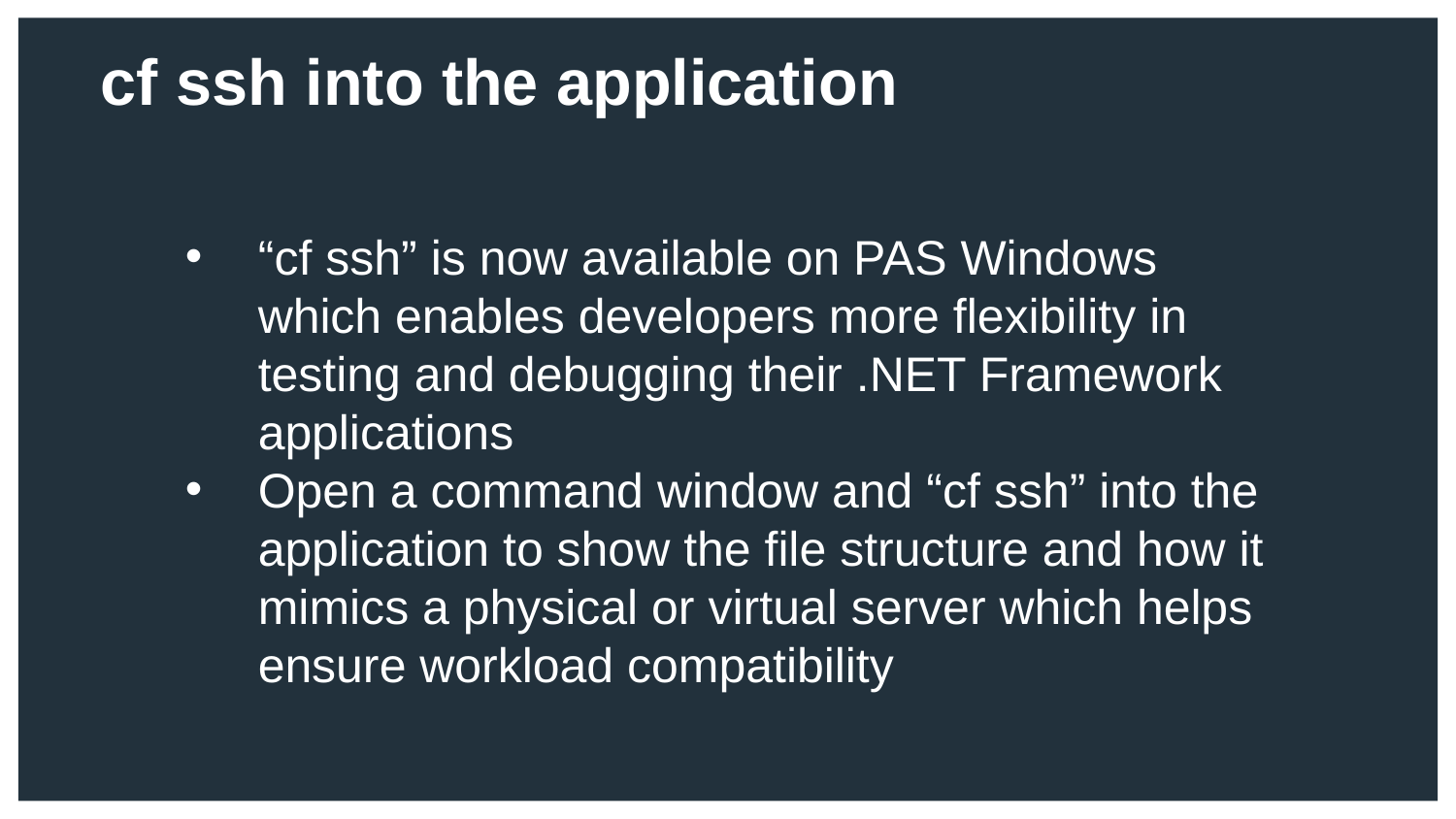

cf ssh into the application
“cf ssh” is now available on PAS Windows which enables developers more flexibility in testing and debugging their .NET Framework applications
Open a command window and “cf ssh” into the application to show the file structure and how it mimics a physical or virtual server which helps ensure workload compatibility